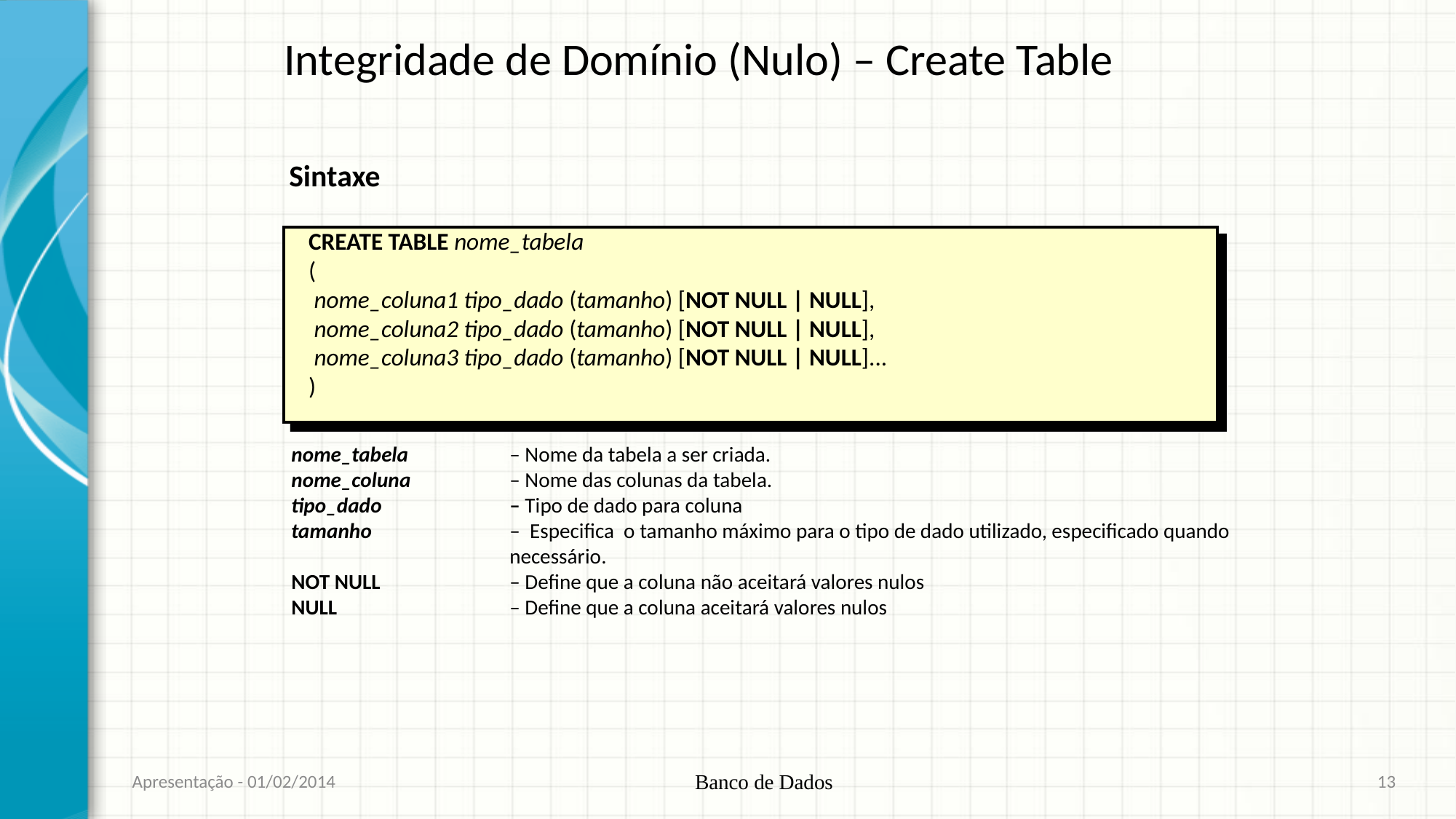

# Integridade de Domínio (Nulo) – Create Table

Sintaxe

CREATE TABLE nome_tabela
(
 nome_coluna1 tipo_dado (tamanho) [NOT NULL | NULL],
 nome_coluna2 tipo_dado (tamanho) [NOT NULL | NULL],
 nome_coluna3 tipo_dado (tamanho) [NOT NULL | NULL]...
)
nome_tabela	– Nome da tabela a ser criada.
nome_coluna 	– Nome das colunas da tabela.
tipo_dado 		– Tipo de dado para coluna
tamanho 		–  Especifica  o tamanho máximo para o tipo de dado utilizado, especificado quando 		necessário.
NOT NULL		– Define que a coluna não aceitará valores nulos
NULL		– Define que a coluna aceitará valores nulos
Apresentação - 01/02/2014
Banco de Dados
13